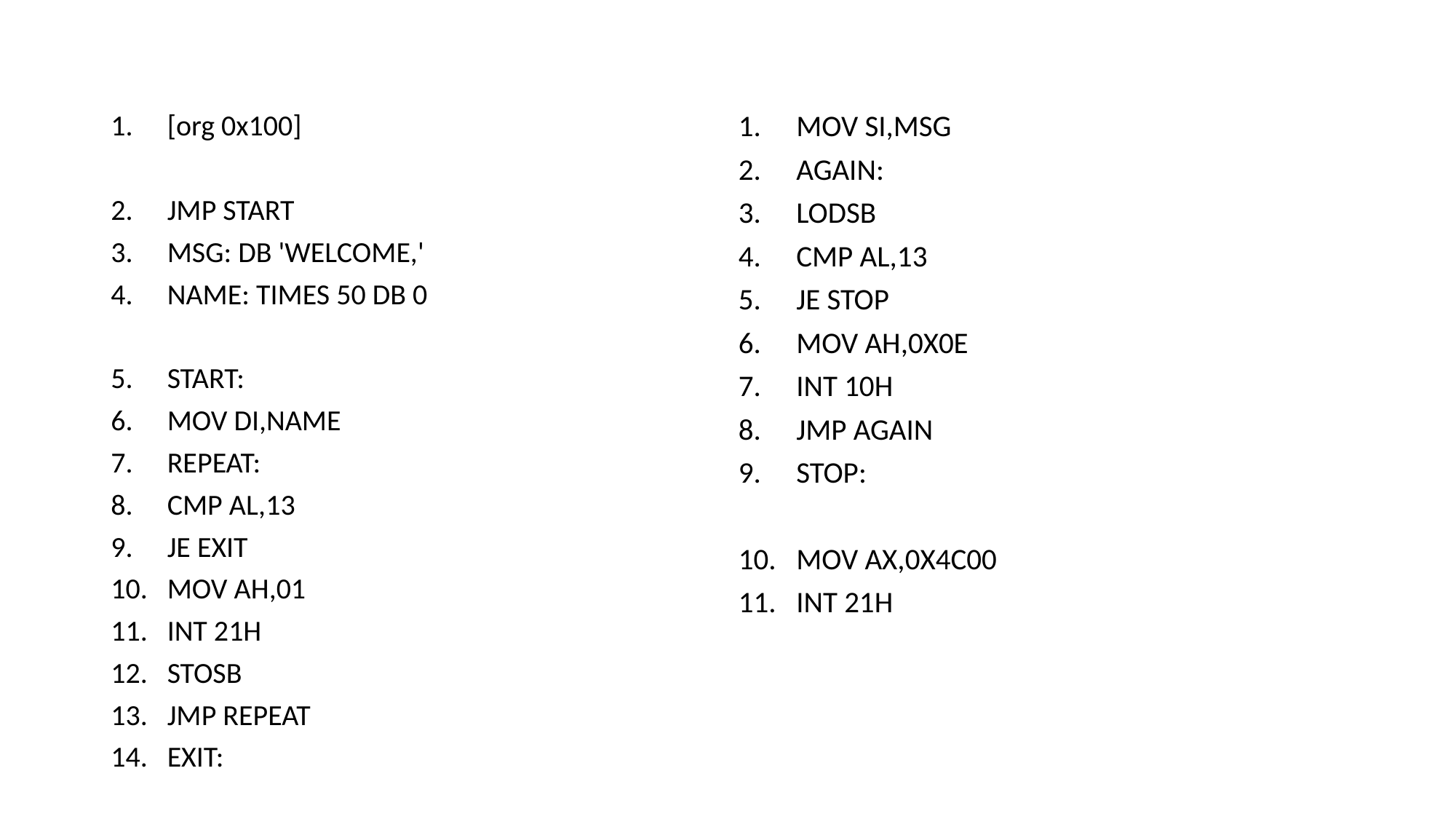

[org 0x100]

JMP START
MSG: DB 'WELCOME,'
NAME: TIMES 50 DB 0

START:
MOV DI,NAME
REPEAT:
CMP AL,13
JE EXIT
MOV AH,01
INT 21H
STOSB
JMP REPEAT
EXIT:

MOV SI,MSG
AGAIN:
LODSB
CMP AL,13
JE STOP
MOV AH,0X0E
INT 10H
JMP AGAIN
STOP:

MOV AX,0X4C00
INT 21H